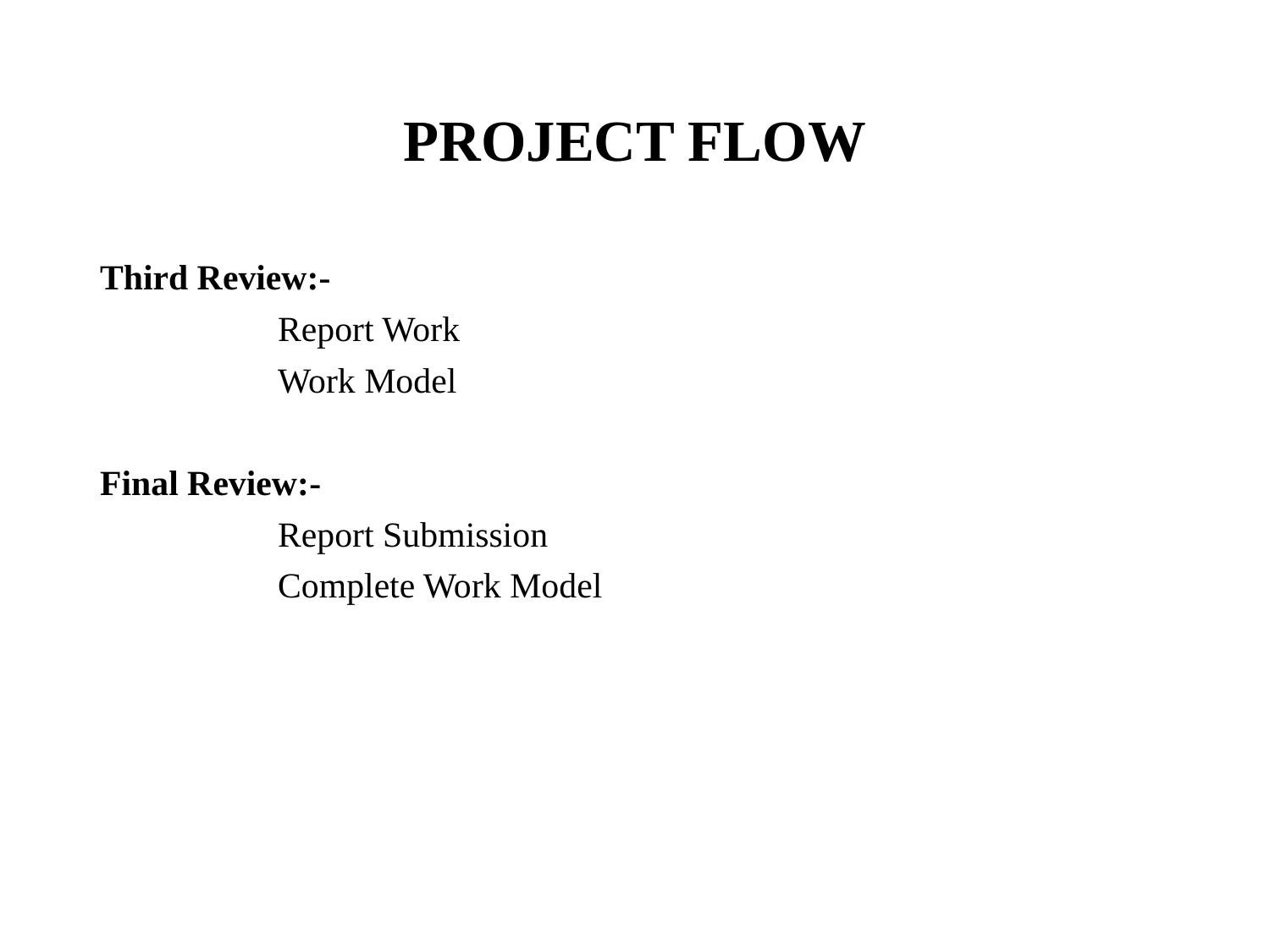

# PROJECT FLOW
Third Review:-
                    Report Work
                    Work Model

Final Review:-
                    Report Submission
                    Complete Work Model